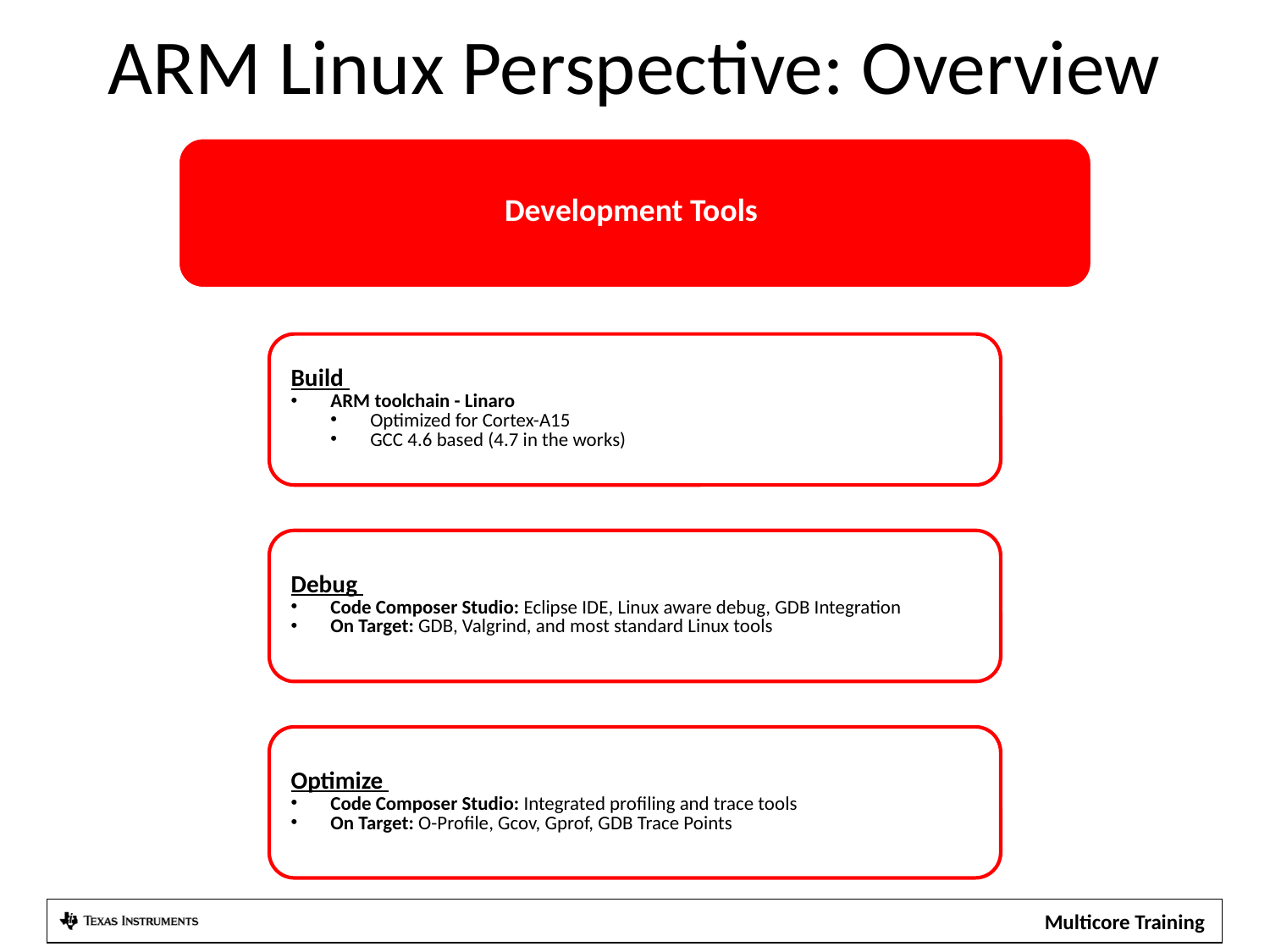

# ARM Linux Perspective: Overview
Development Tools
Build
ARM toolchain - Linaro
Optimized for Cortex-A15
GCC 4.6 based (4.7 in the works)
Debug
Code Composer Studio: Eclipse IDE, Linux aware debug, GDB Integration
On Target: GDB, Valgrind, and most standard Linux tools
Optimize
Code Composer Studio: Integrated profiling and trace tools
On Target: O-Profile, Gcov, Gprof, GDB Trace Points